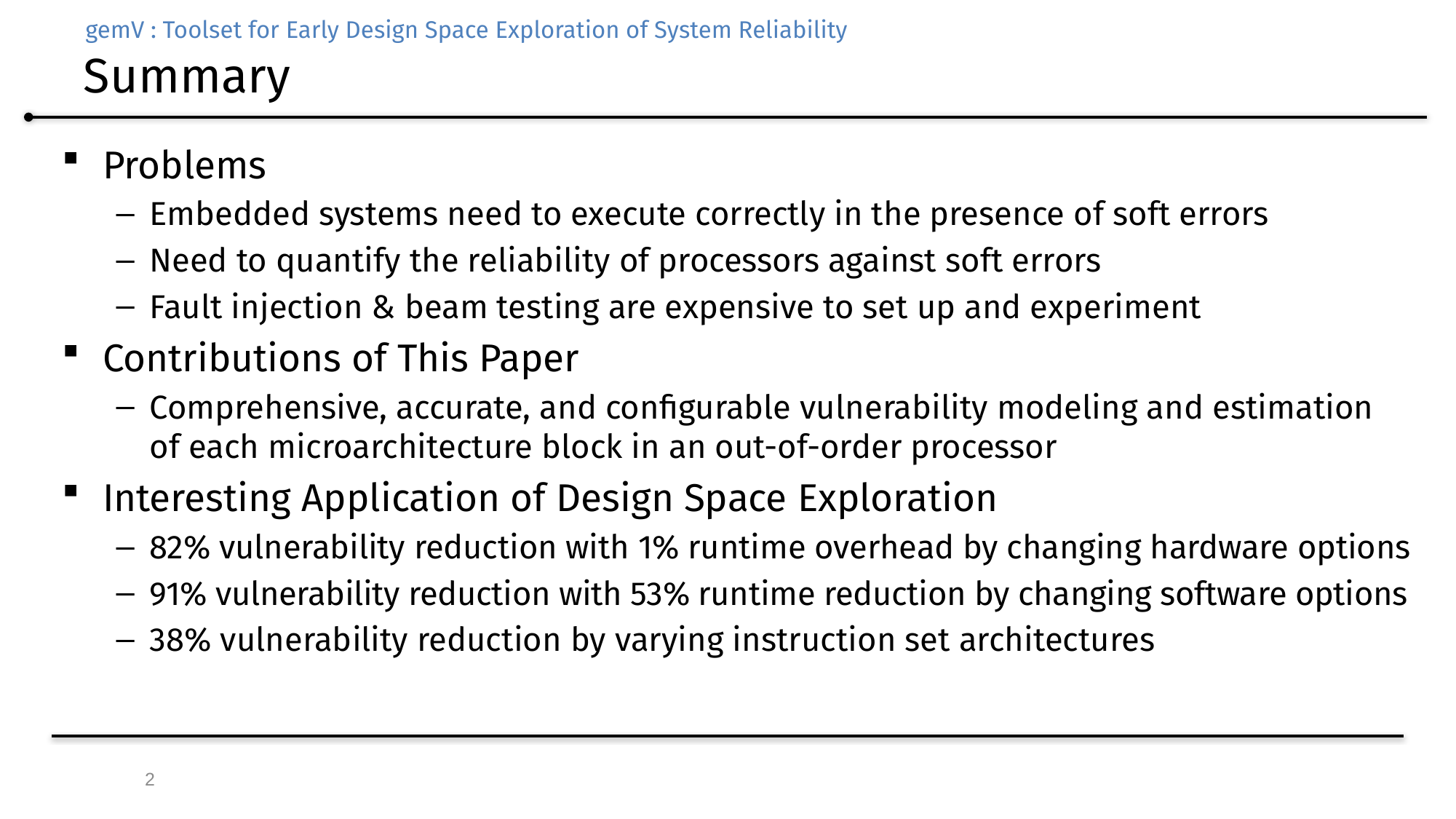

gemV : Toolset for Early Design Space Exploration of System Reliability
# Summary
Problems
Embedded systems need to execute correctly in the presence of soft errors
Need to quantify the reliability of processors against soft errors
Fault injection & beam testing are expensive to set up and experiment
Contributions of This Paper
Comprehensive, accurate, and configurable vulnerability modeling and estimation of each microarchitecture block in an out-of-order processor
Interesting Application of Design Space Exploration
82% vulnerability reduction with 1% runtime overhead by changing hardware options
91% vulnerability reduction with 53% runtime reduction by changing software options
38% vulnerability reduction by varying instruction set architectures
2